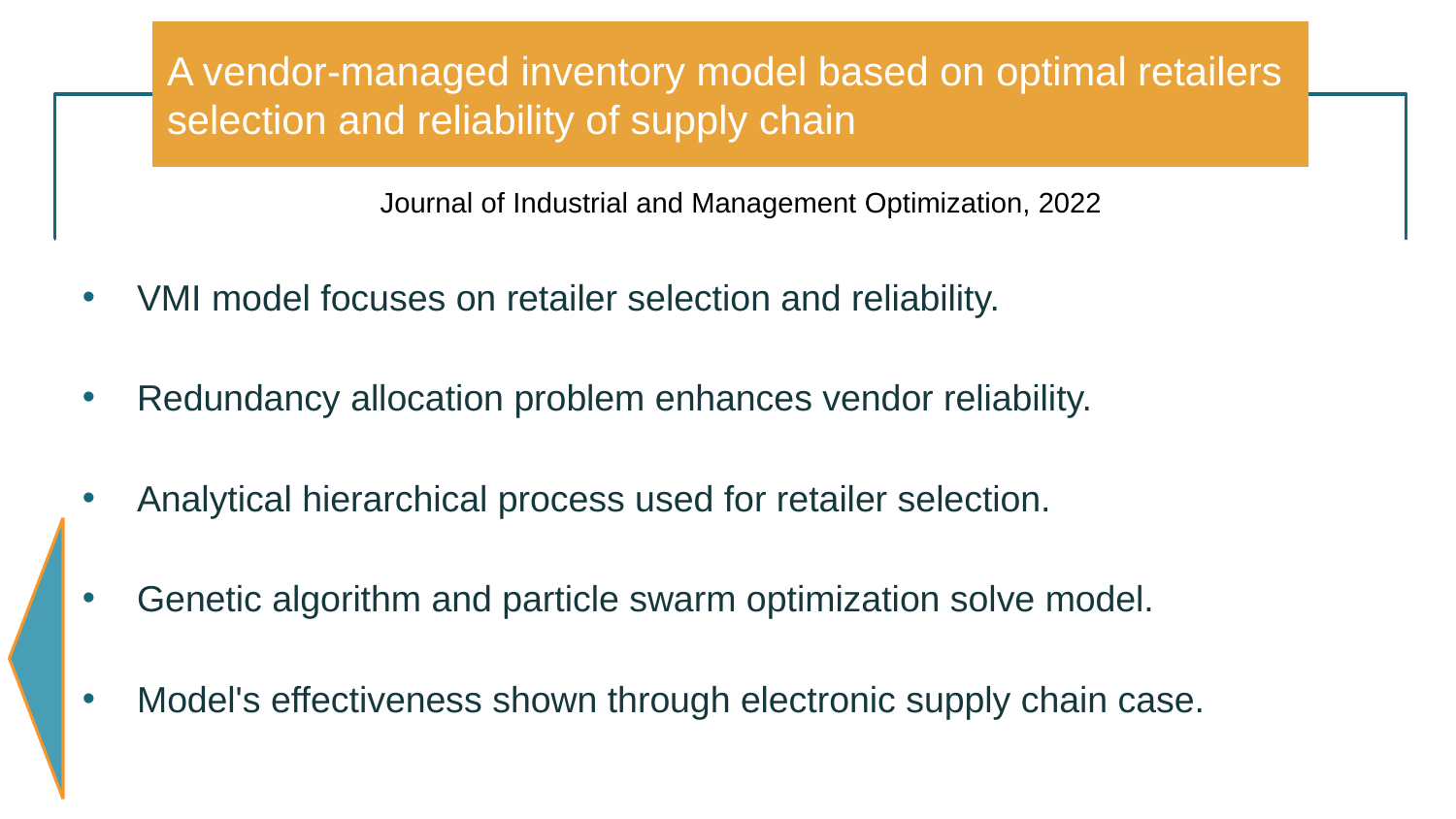

A vendor-managed inventory model based on optimal retailers selection and reliability of supply chain
Journal of Industrial and Management Optimization, 2022
VMI model focuses on retailer selection and reliability.

Redundancy allocation problem enhances vendor reliability.

Analytical hierarchical process used for retailer selection.

Genetic algorithm and particle swarm optimization solve model.

Model's effectiveness shown through electronic supply chain case.